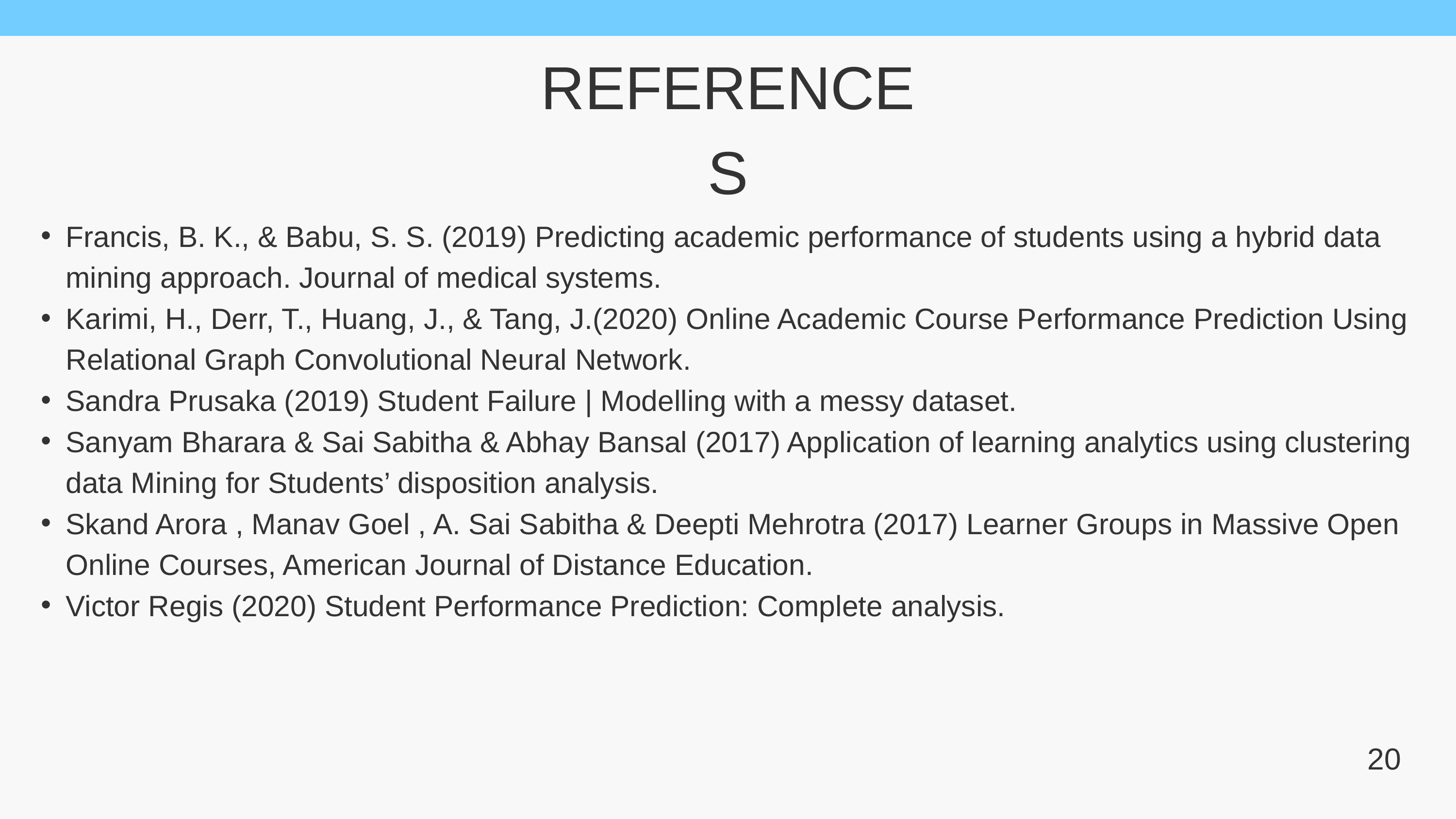

REFERENCES
Francis, B. K., & Babu, S. S. (2019) Predicting academic performance of students using a hybrid data mining approach. Journal of medical systems.
Karimi, H., Derr, T., Huang, J., & Tang, J.(2020) Online Academic Course Performance Prediction Using Relational Graph Convolutional Neural Network.
Sandra Prusaka (2019) Student Failure | Modelling with a messy dataset.
Sanyam Bharara & Sai Sabitha & Abhay Bansal (2017) Application of learning analytics using clustering data Mining for Students’ disposition analysis.
Skand Arora , Manav Goel , A. Sai Sabitha & Deepti Mehrotra (2017) Learner Groups in Massive Open Online Courses, American Journal of Distance Education.
Victor Regis (2020) Student Performance Prediction: Complete analysis.

20